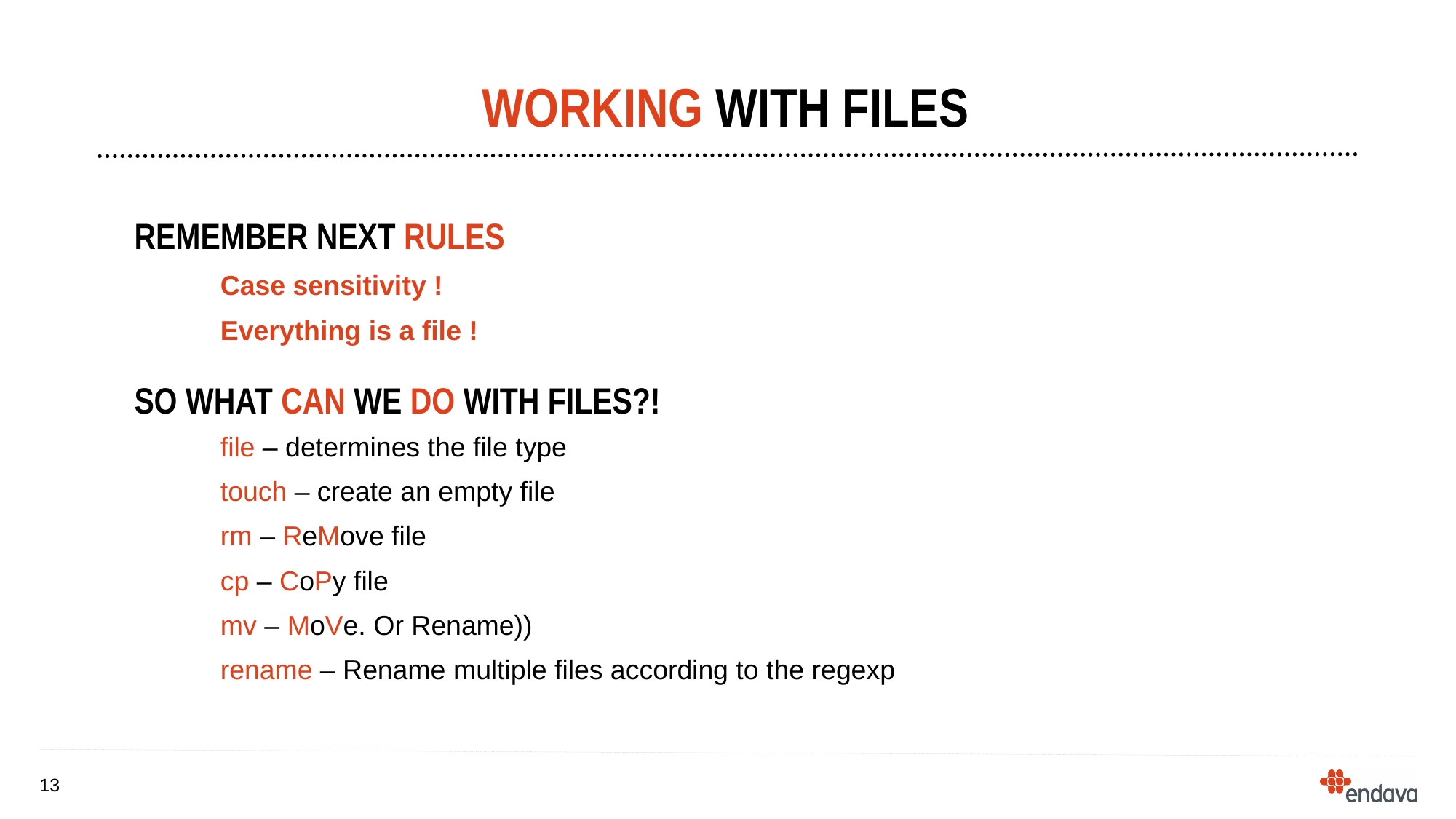

# Working with files
Remember next rules
Case sensitivity !
Everything is a file !
So what can we do with files?!
file – determines the file type
touch – create an empty file
rm – ReMove file
cp – CoPy file
mv – MoVe. Or Rename))
rename – Rename multiple files according to the regexp